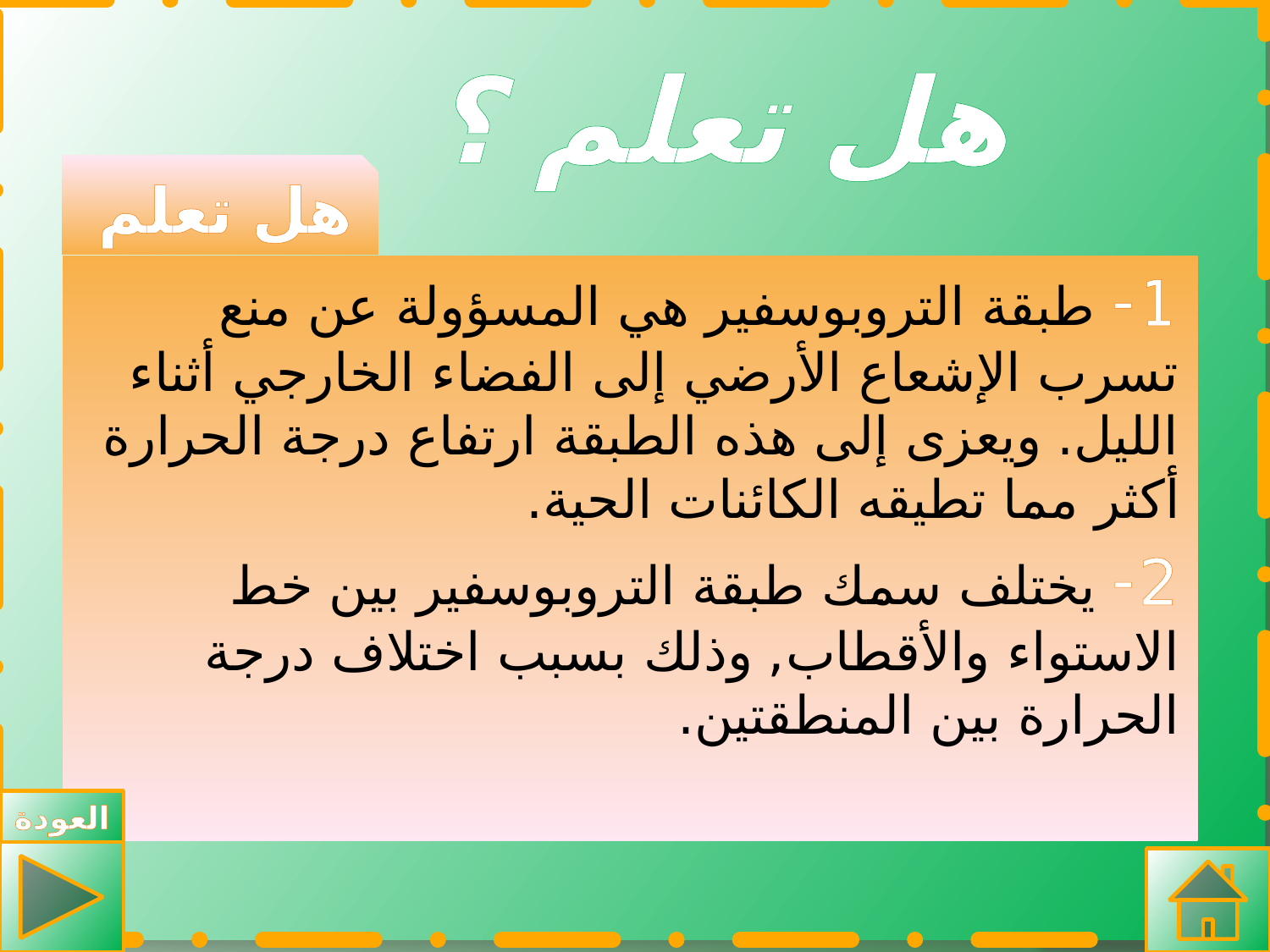

# هل تعلم ؟
هل تعلم
1- طبقة التروبوسفير هي المسؤولة عن منع تسرب الإشعاع الأرضي إلى الفضاء الخارجي أثناء الليل. ويعزى إلى هذه الطبقة ارتفاع درجة الحرارة أكثر مما تطيقه الكائنات الحية.
2- يختلف سمك طبقة التروبوسفير بين خط الاستواء والأقطاب, وذلك بسبب اختلاف درجة الحرارة بين المنطقتين.
العودة